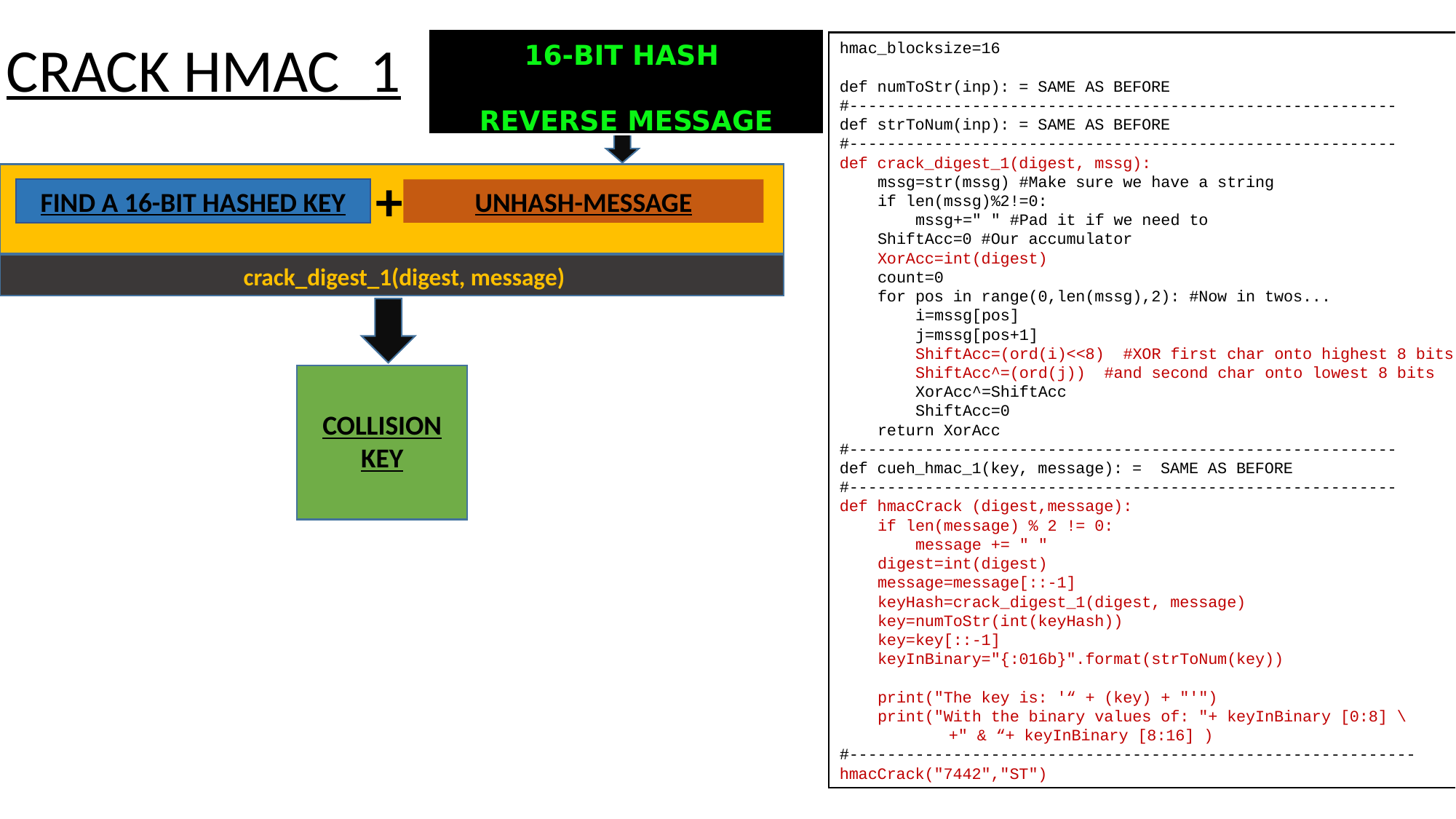

CRACK HMAC_1

16-BIT HASH

REVERSE MESSAGE
hmac_blocksize=16

def numToStr(inp): = SAME AS BEFORE
#----------------------------------------------------------
def strToNum(inp): = SAME AS BEFORE
#----------------------------------------------------------
def crack_digest_1(digest, mssg):
    mssg=str(mssg) #Make sure we have a string
    if len(mssg)%2!=0:
        mssg+=" " #Pad it if we need to
    ShiftAcc=0 #Our accumulator
    XorAcc=int(digest)
    count=0
    for pos in range(0,len(mssg),2): #Now in twos...
        i=mssg[pos]
        j=mssg[pos+1]
        ShiftAcc=(ord(i)<<8)  #XOR first char onto highest 8 bits
        ShiftAcc^=(ord(j))  #and second char onto lowest 8 bits
        XorAcc^=ShiftAcc
        ShiftAcc=0
    return XorAcc
#----------------------------------------------------------
def cueh_hmac_1(key, message): =  SAME AS BEFORE
#----------------------------------------------------------
def hmacCrack (digest,message):
    if len(message) % 2 != 0:
        message += " "
    digest=int(digest)
    message=message[::-1]
    keyHash=crack_digest_1(digest, message)
    key=numToStr(int(keyHash))
    key=key[::-1]
    keyInBinary="{:016b}".format(strToNum(key))

    print("The key is: '“ + (key) + "'")
    print("With the binary values of: "+ keyInBinary [0:8] \
	+" & “+ keyInBinary [8:16] )
#------------------------------------------------------------
hmacCrack("7442","ST")

+

FIND A 16-BIT HASHED KEY
UNHASH-MESSAGE

       crack_digest_1(digest, message)

COLLISION
KEY